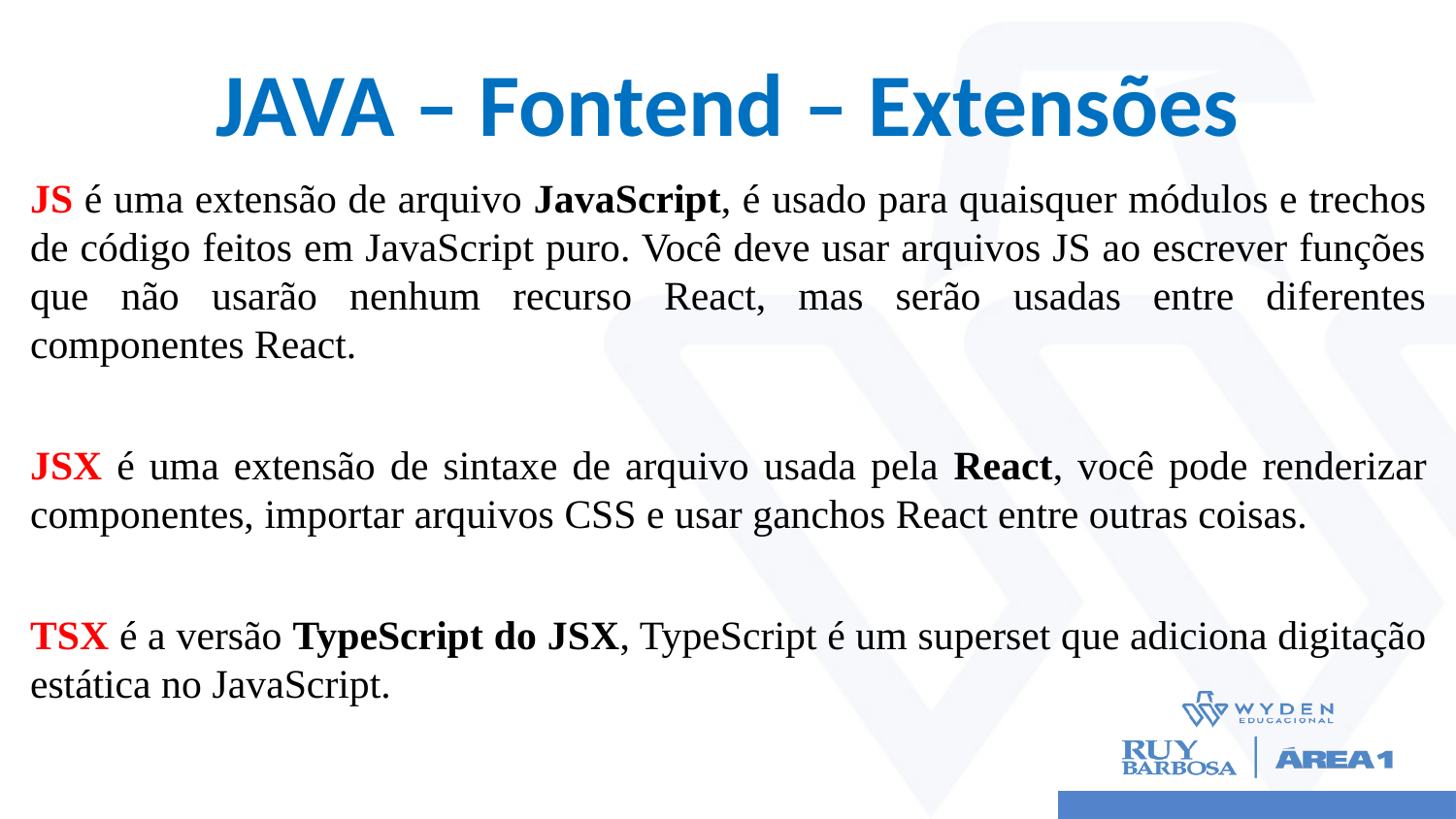

# JAVA – Fontend – Extensões
JS é uma extensão de arquivo JavaScript, é usado para quaisquer módulos e trechos de código feitos em JavaScript puro. Você deve usar arquivos JS ao escrever funções que não usarão nenhum recurso React, mas serão usadas entre diferentes componentes React.

JSX é uma extensão de sintaxe de arquivo usada pela React, você pode renderizar componentes, importar arquivos CSS e usar ganchos React entre outras coisas.

TSX é a versão TypeScript do JSX, TypeScript é um superset que adiciona digitação estática no JavaScript.